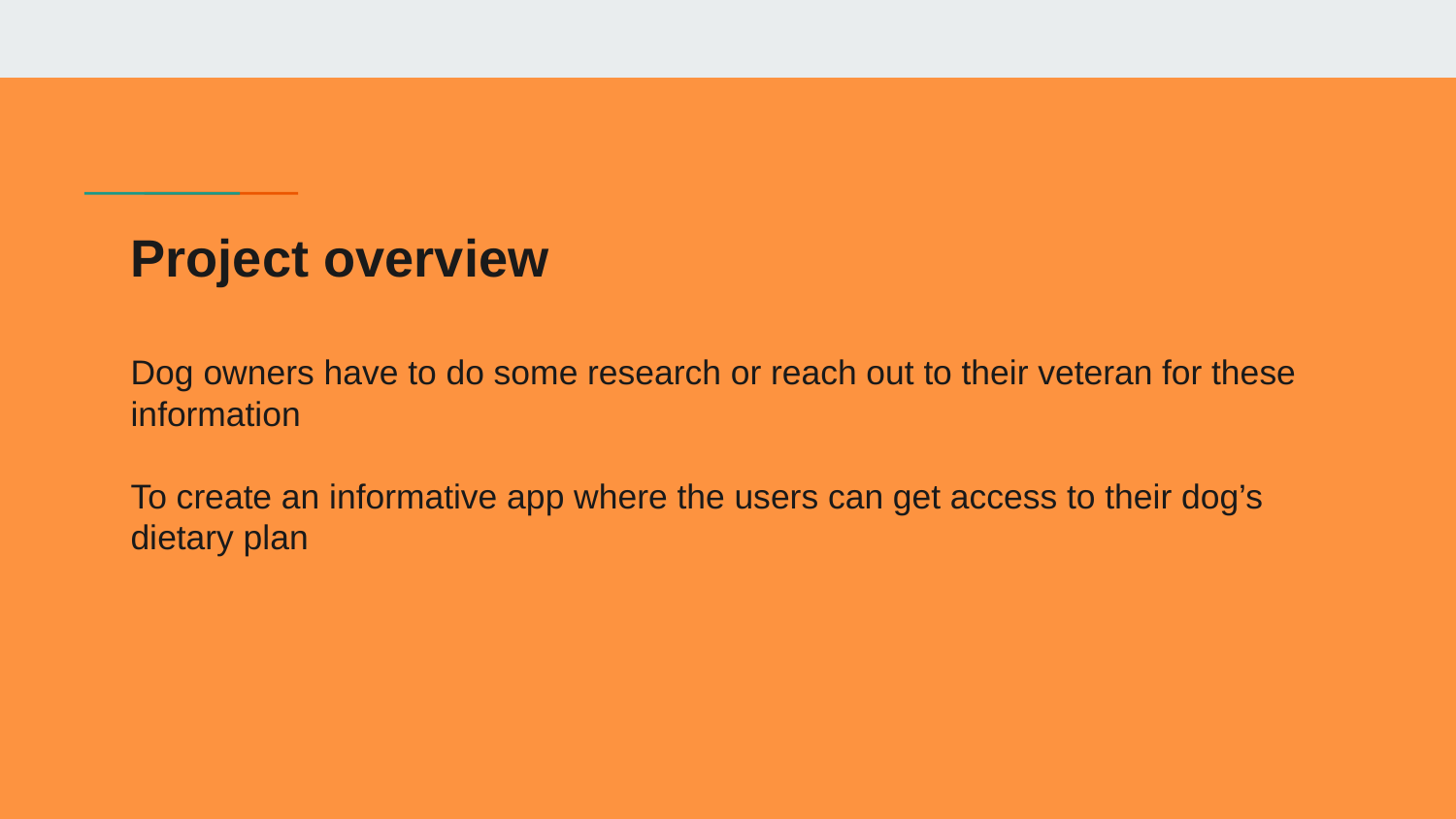

# Project overview

Dog owners have to do some research or reach out to their veteran for these information

To create an informative app where the users can get access to their dog’s dietary plan